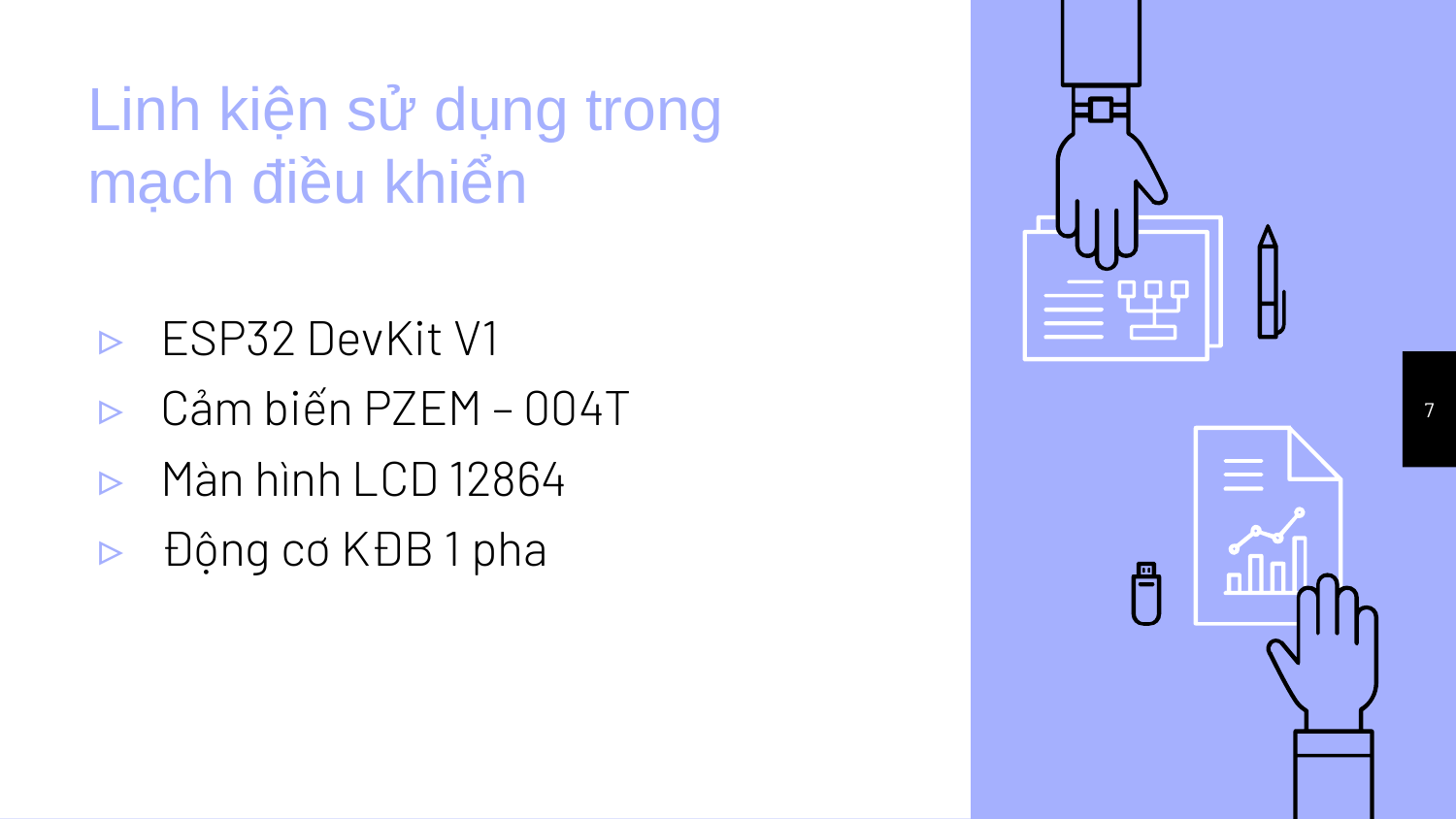

# Linh kiện sử dụng trong mạch điều khiển
ESP32 DevKit V1
Cảm biến PZEM – 004T
Màn hình LCD 12864
Động cơ KĐB 1 pha

7